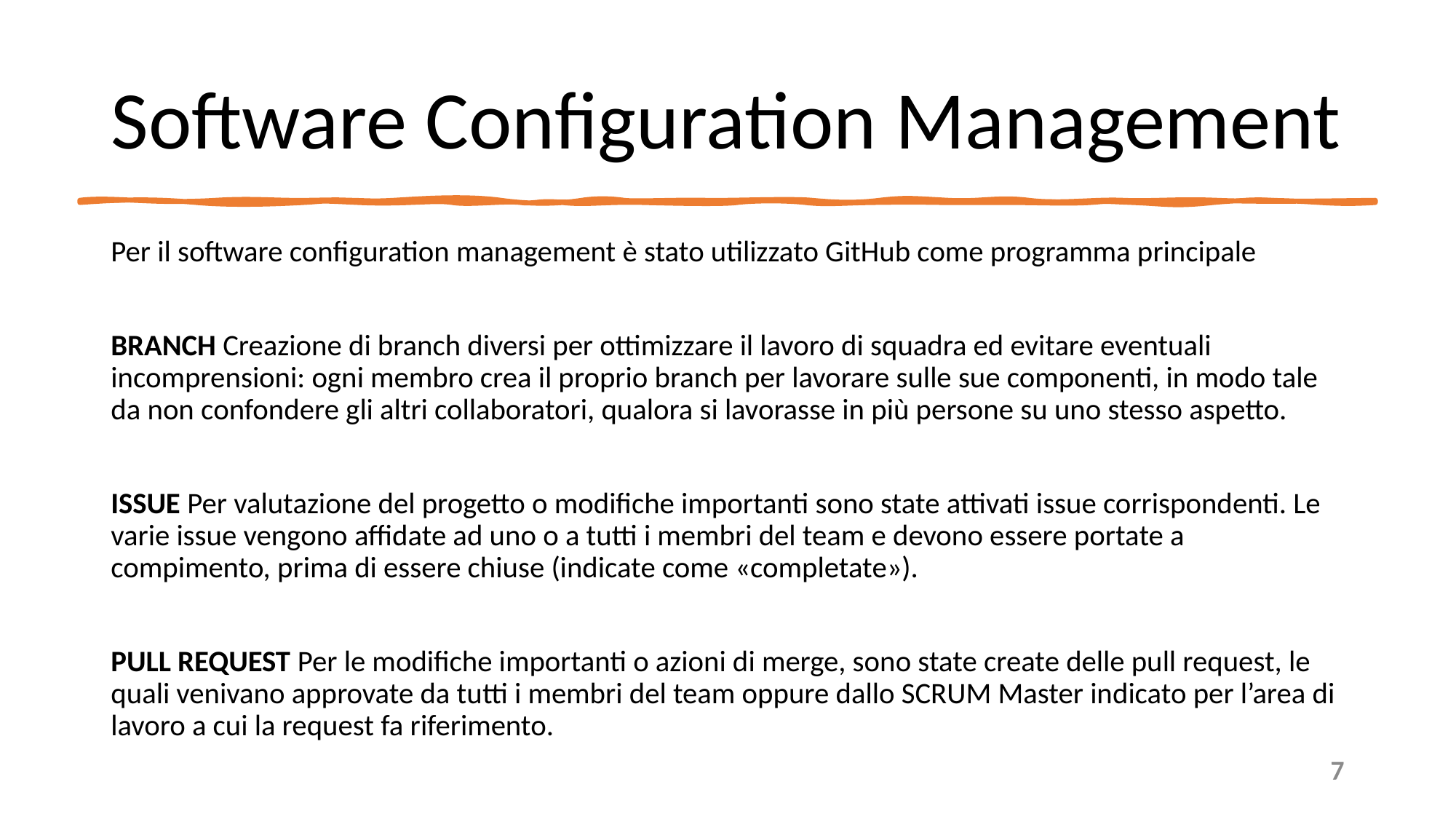

# Software Configuration Management

Per il software configuration management è stato utilizzato GitHub come programma principale

BRANCH Creazione di branch diversi per ottimizzare il lavoro di squadra ed evitare eventuali  incomprensioni: ogni membro crea il proprio branch per lavorare sulle sue componenti, in modo tale da non confondere gli altri collaboratori, qualora si lavorasse in più persone su uno stesso aspetto.

ISSUE Per valutazione del progetto o modifiche importanti sono state attivati issue corrispondenti. Le varie issue vengono affidate ad uno o a tutti i membri del team e devono essere portate a compimento, prima di essere chiuse (indicate come «completate»).

PULL REQUEST Per le modifiche importanti o azioni di merge, sono state create delle pull request, le quali venivano approvate da tutti i membri del team oppure dallo SCRUM Master indicato per l’area di lavoro a cui la request fa riferimento.

7